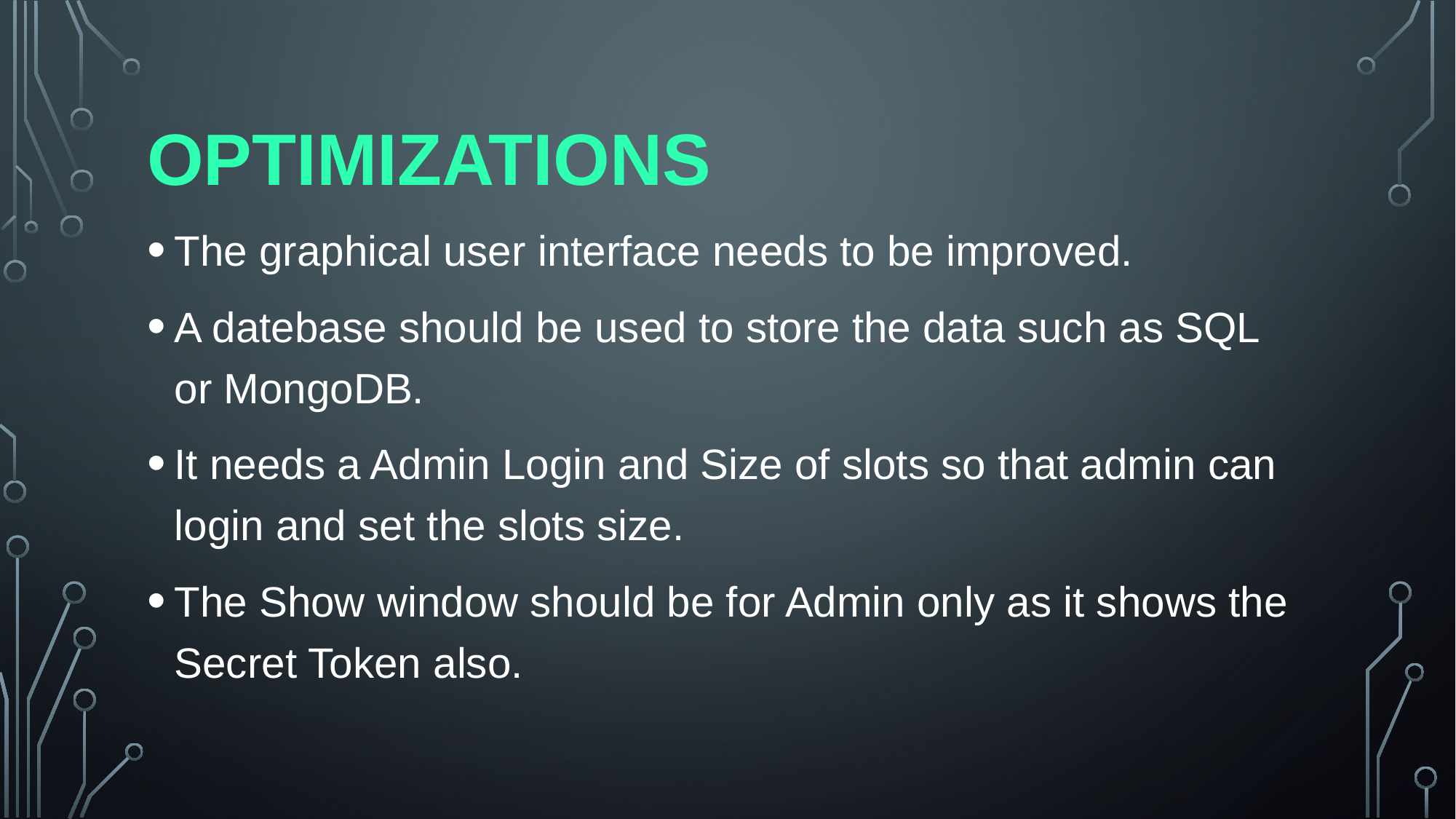

# OPtimizations
The graphical user interface needs to be improved.
A datebase should be used to store the data such as SQL or MongoDB.
It needs a Admin Login and Size of slots so that admin can login and set the slots size.
The Show window should be for Admin only as it shows the Secret Token also.